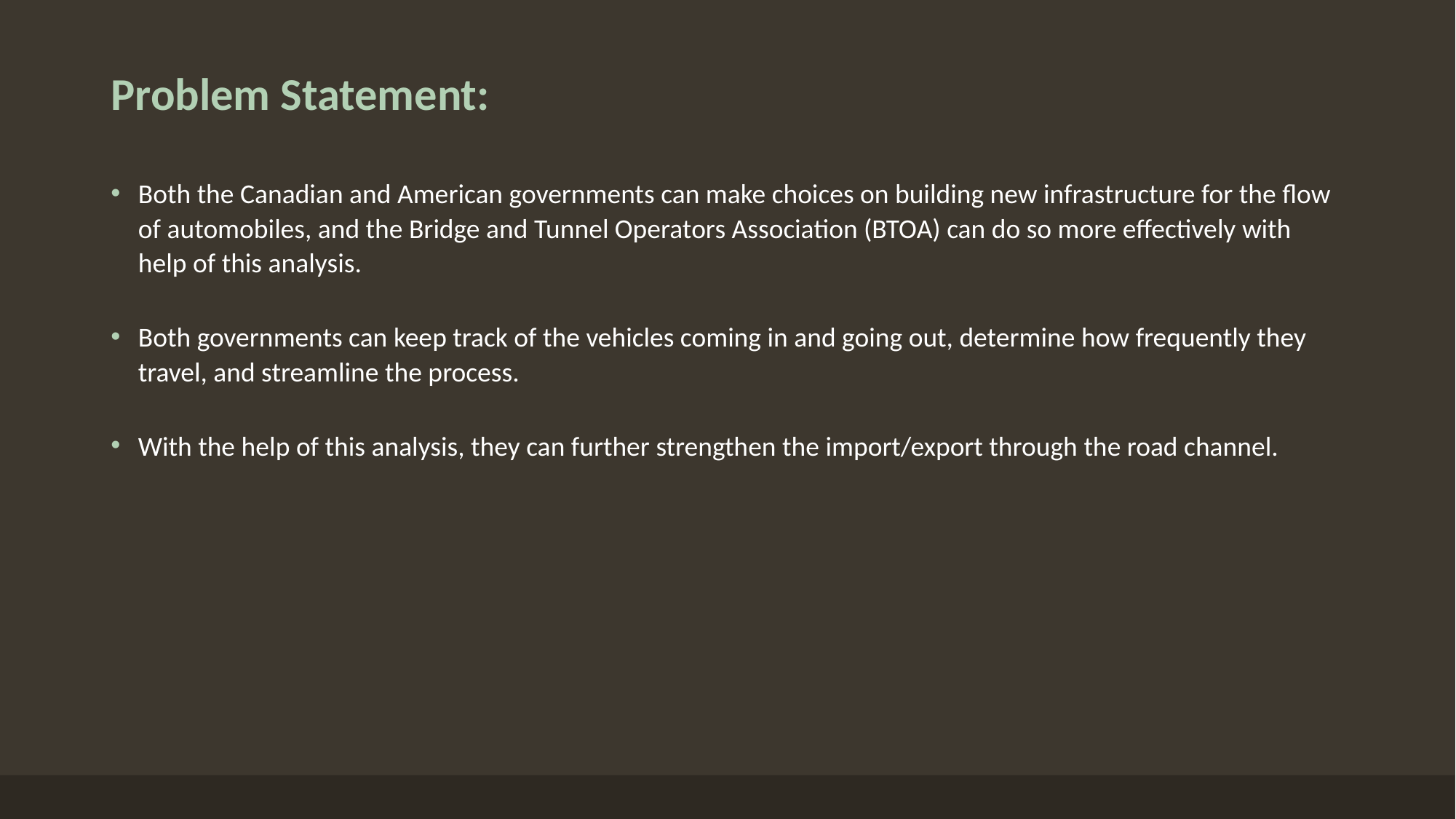

# Problem Statement:
Both the Canadian and American governments can make choices on building new infrastructure for the flow of automobiles, and the Bridge and Tunnel Operators Association (BTOA) can do so more effectively with help of this analysis.
Both governments can keep track of the vehicles coming in and going out, determine how frequently they travel, and streamline the process.
With the help of this analysis, they can further strengthen the import/export through the road channel.